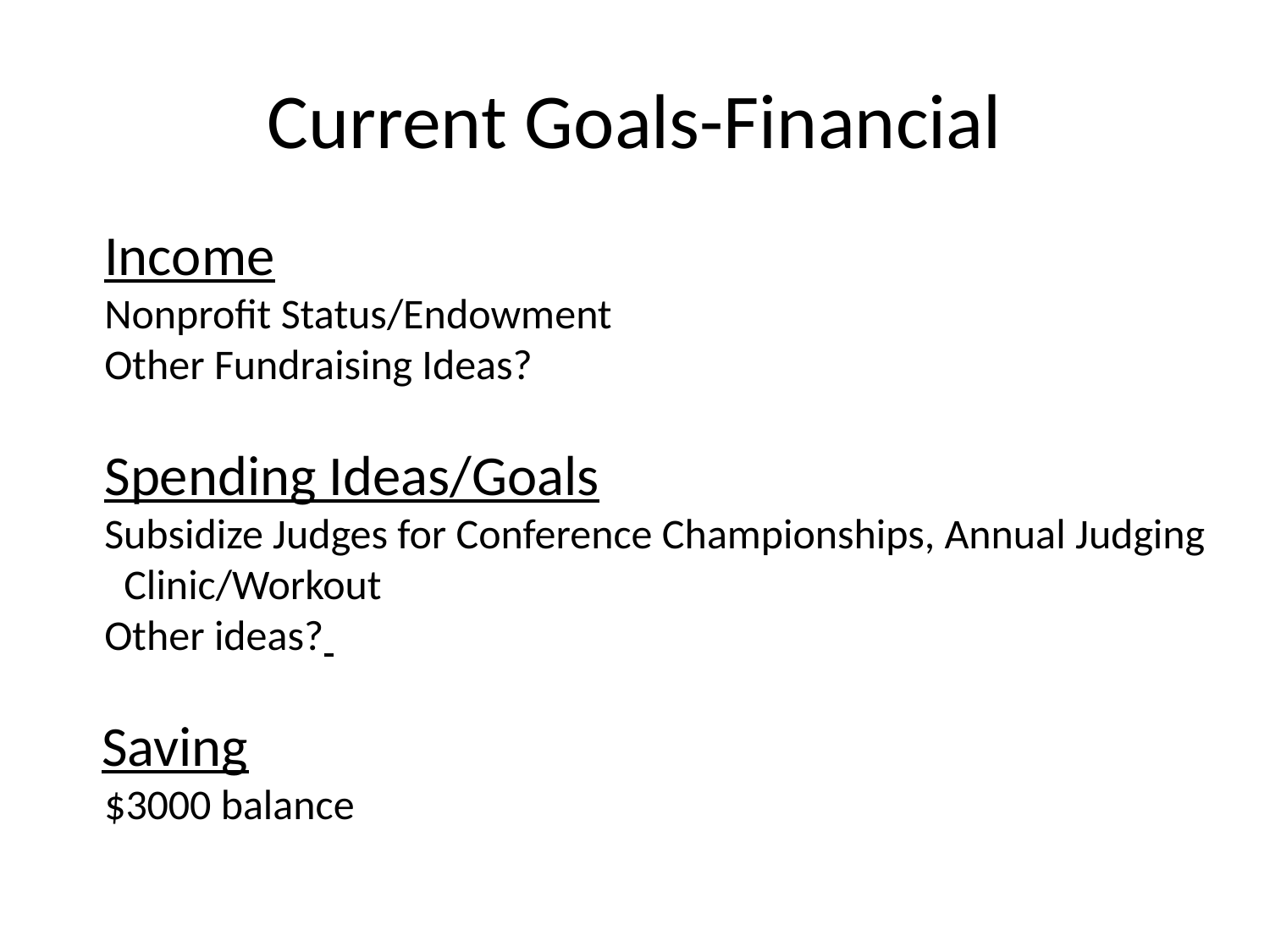

# Current Goals-Financial
Income
Nonprofit Status/Endowment
Other Fundraising Ideas?

Spending Ideas/Goals
Subsidize Judges for Conference Championships, Annual Judging Clinic/Workout
Other ideas?

  Saving
$3000 balance